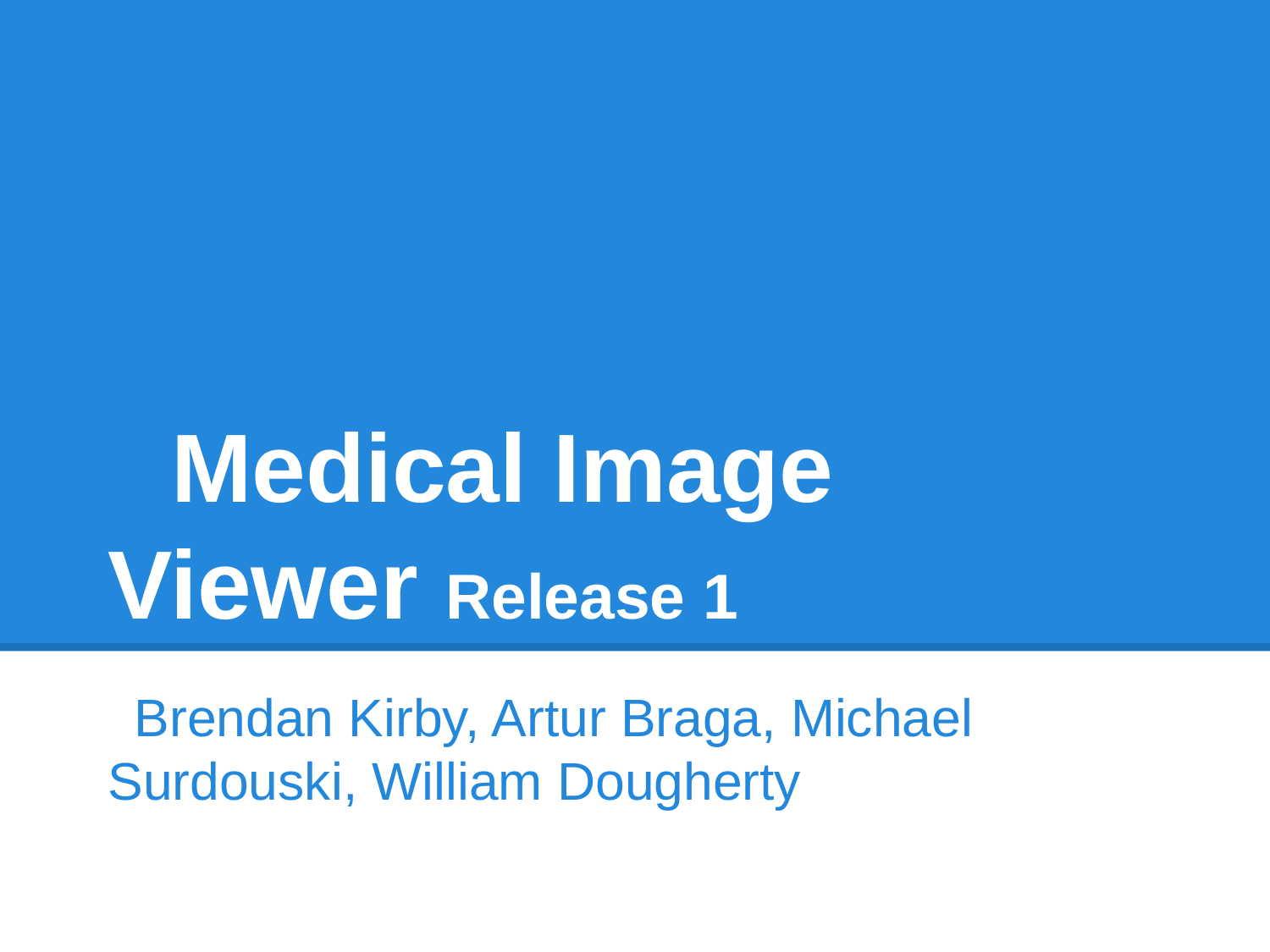

# Medical Image Viewer Release 1
Brendan Kirby, Artur Braga, Michael Surdouski, William Dougherty